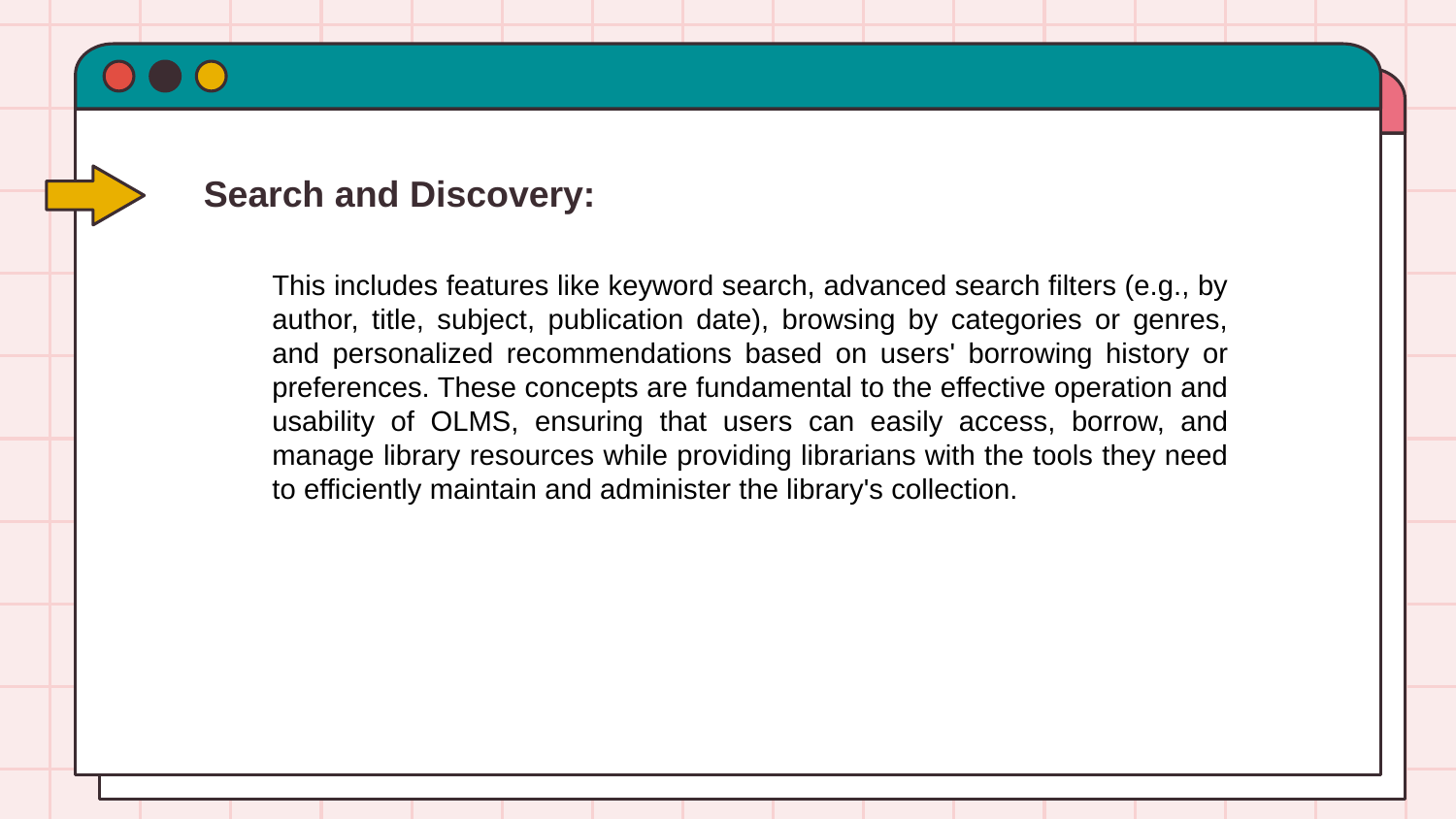

Search and Discovery:
This includes features like keyword search, advanced search filters (e.g., by author, title, subject, publication date), browsing by categories or genres, and personalized recommendations based on users' borrowing history or preferences. These concepts are fundamental to the effective operation and usability of OLMS, ensuring that users can easily access, borrow, and manage library resources while providing librarians with the tools they need to efficiently maintain and administer the library's collection.